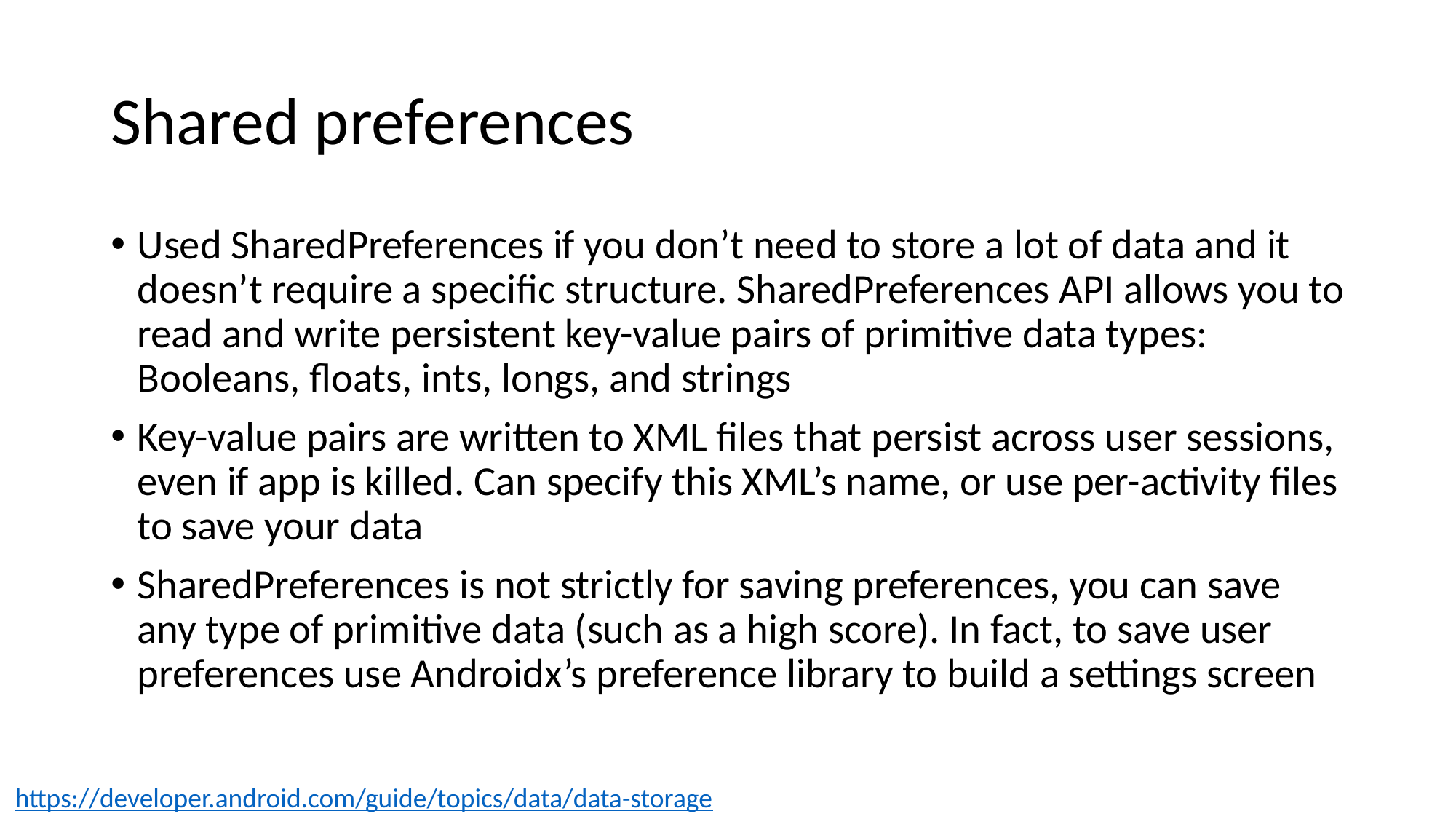

# Shared preferences
Used SharedPreferences if you don’t need to store a lot of data and it doesn’t require a specific structure. SharedPreferences API allows you to read and write persistent key-value pairs of primitive data types: Booleans, floats, ints, longs, and strings
Key-value pairs are written to XML files that persist across user sessions, even if app is killed. Can specify this XML’s name, or use per-activity files to save your data
SharedPreferences is not strictly for saving preferences, you can save any type of primitive data (such as a high score). In fact, to save user preferences use Androidx’s preference library to build a settings screen

https://developer.android.com/guide/topics/data/data-storage